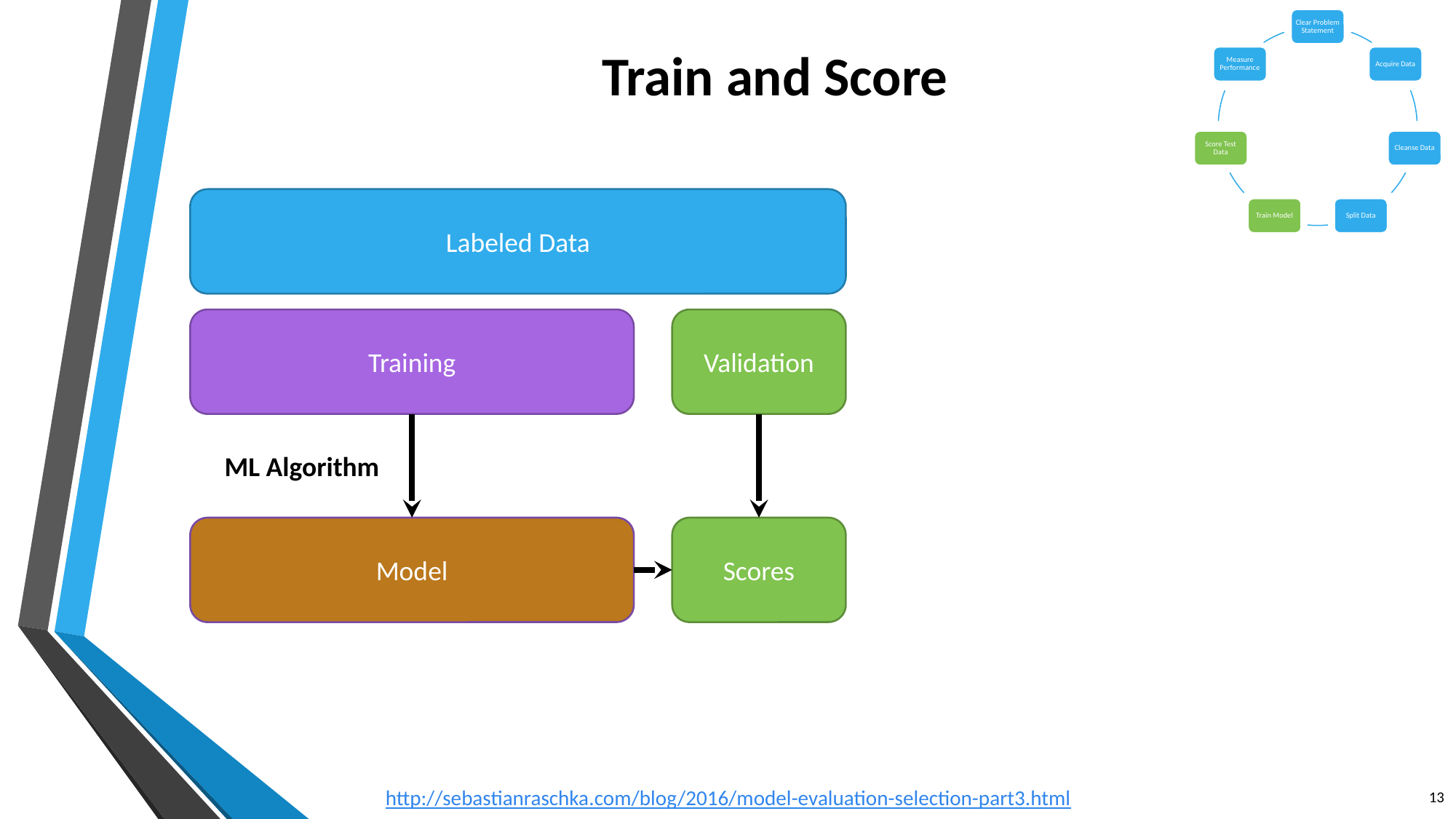

Clear Problem Statement

Measure Performance
Acquire Data

Score Test Data
Cleanse Data

Train Model
Split Data
# Train and Score
Labeled Data
Training
Validation
ML Algorithm
Scores
Model
13
http://sebastianraschka.com/blog/2016/model-evaluation-selection-part3.html